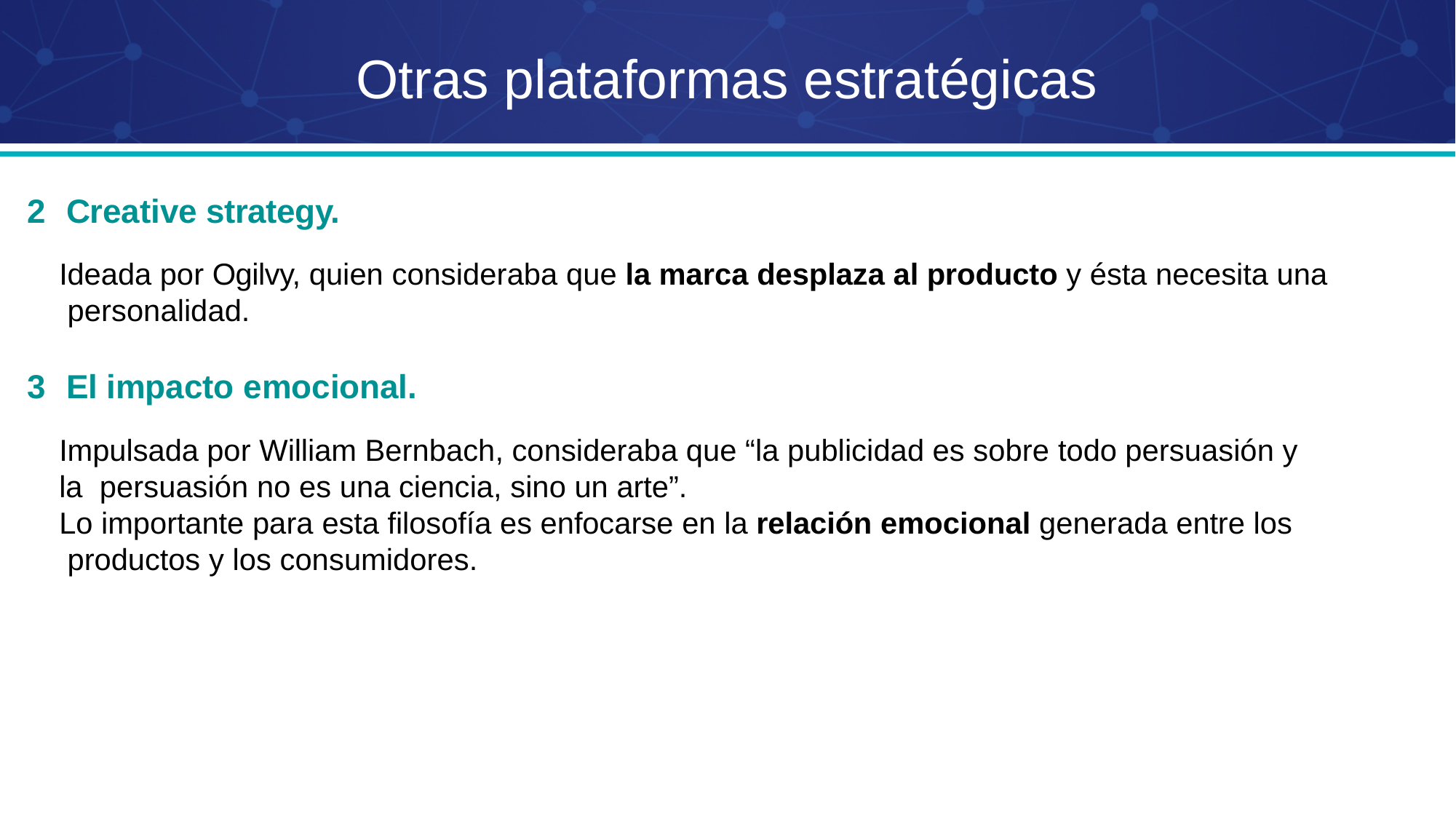

# Otras plataformas estratégicas
Creative strategy.
Ideada por Ogilvy, quien consideraba que la marca desplaza al producto y ésta necesita una  personalidad.

El impacto emocional.
Impulsada por William Bernbach, consideraba que “la publicidad es sobre todo persuasión y la  persuasión no es una ciencia, sino un arte”.
Lo importante para esta filosofía es enfocarse en la relación emocional generada entre los  productos y los consumidores.